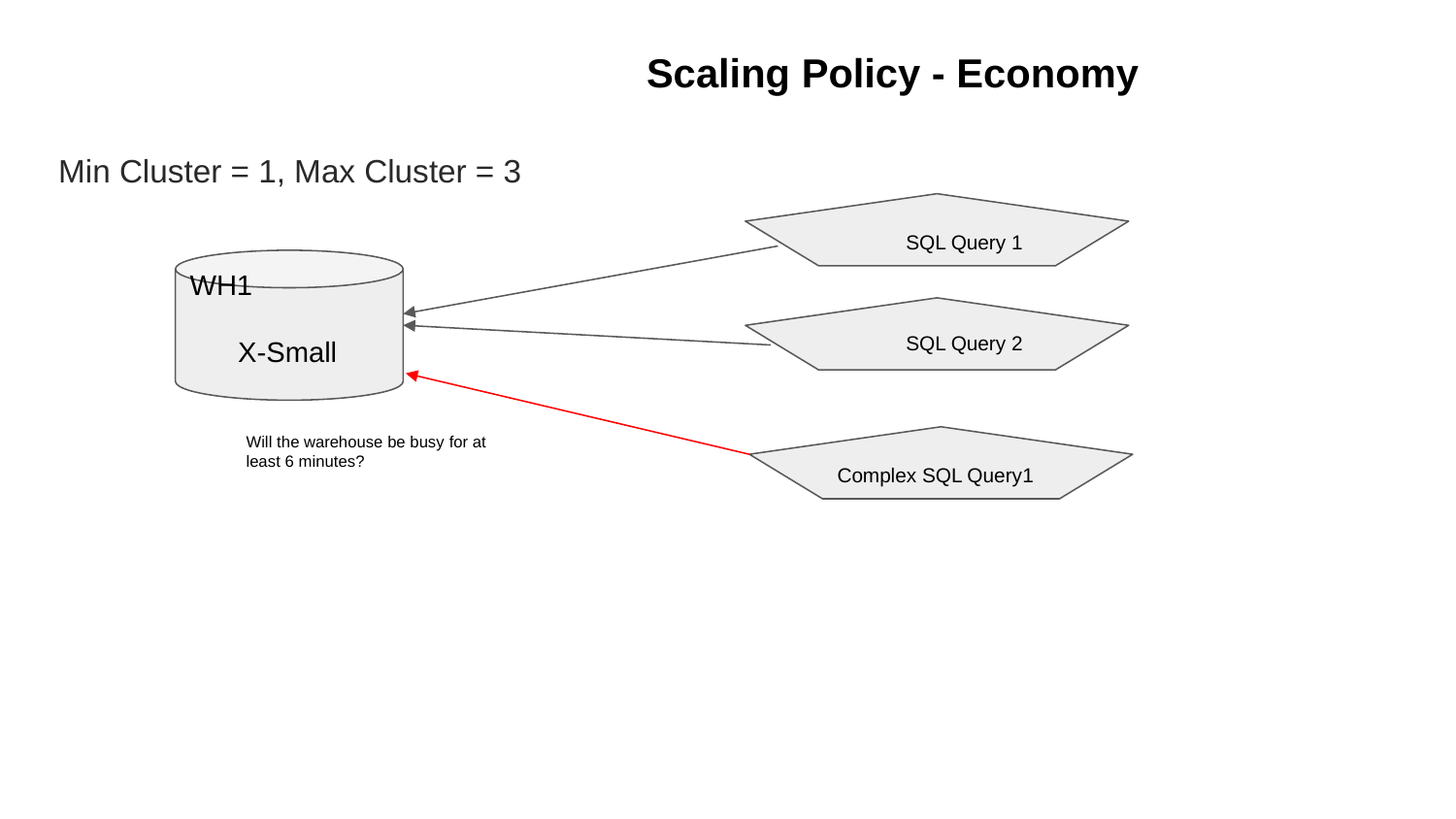

# Scaling Policy - Economy
Min Cluster = 1, Max Cluster = 3

SQL Query 1
	WH1

      X-Small

SQL Query 2
Will the warehouse be busy for at least 6 minutes?
Complex SQL Query1